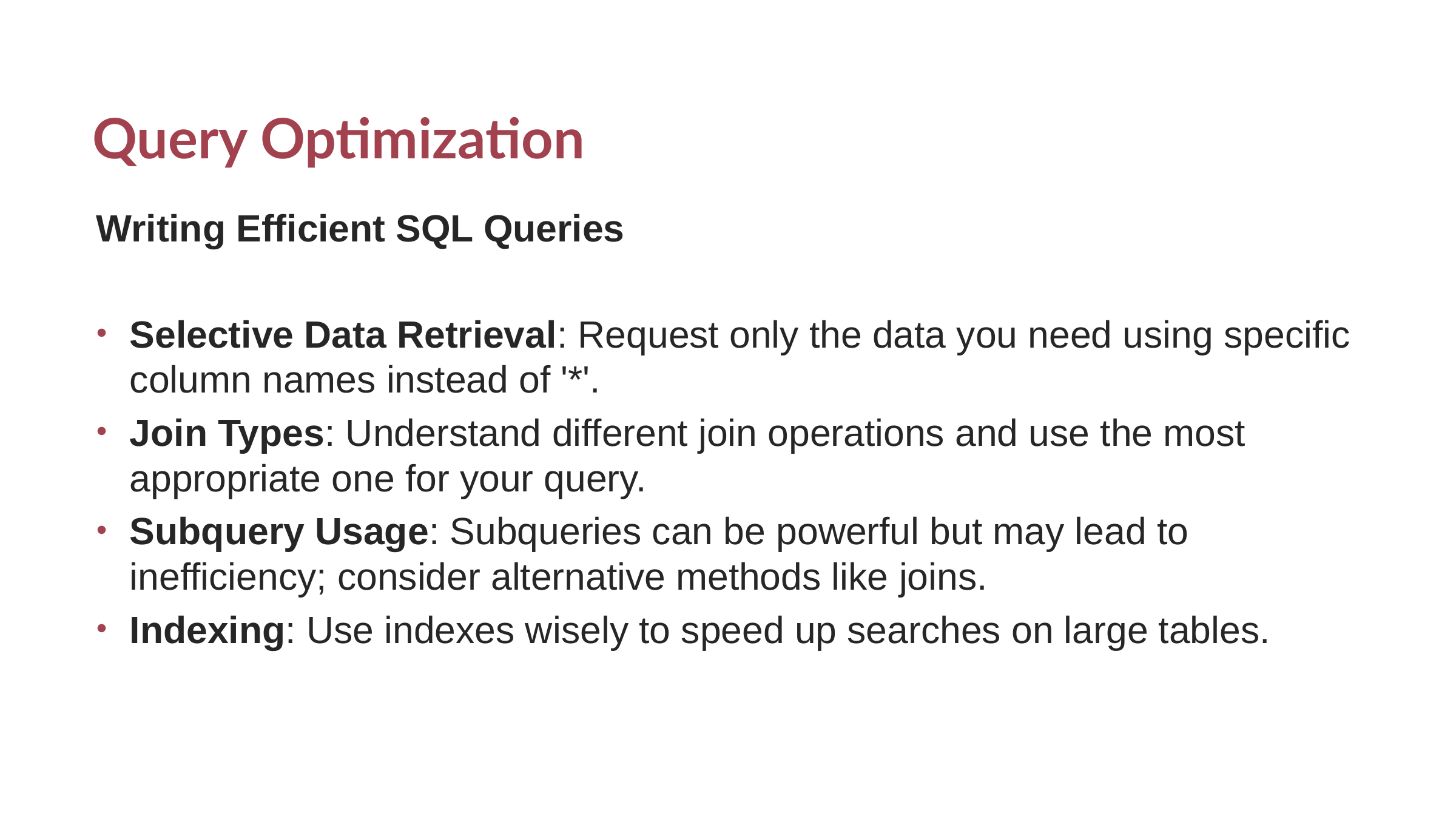

# Query Optimization
Writing Efficient SQL Queries

Selective Data Retrieval: Request only the data you need using specific column names instead of '*'.
Join Types: Understand different join operations and use the most appropriate one for your query.
Subquery Usage: Subqueries can be powerful but may lead to inefficiency; consider alternative methods like joins.
Indexing: Use indexes wisely to speed up searches on large tables.